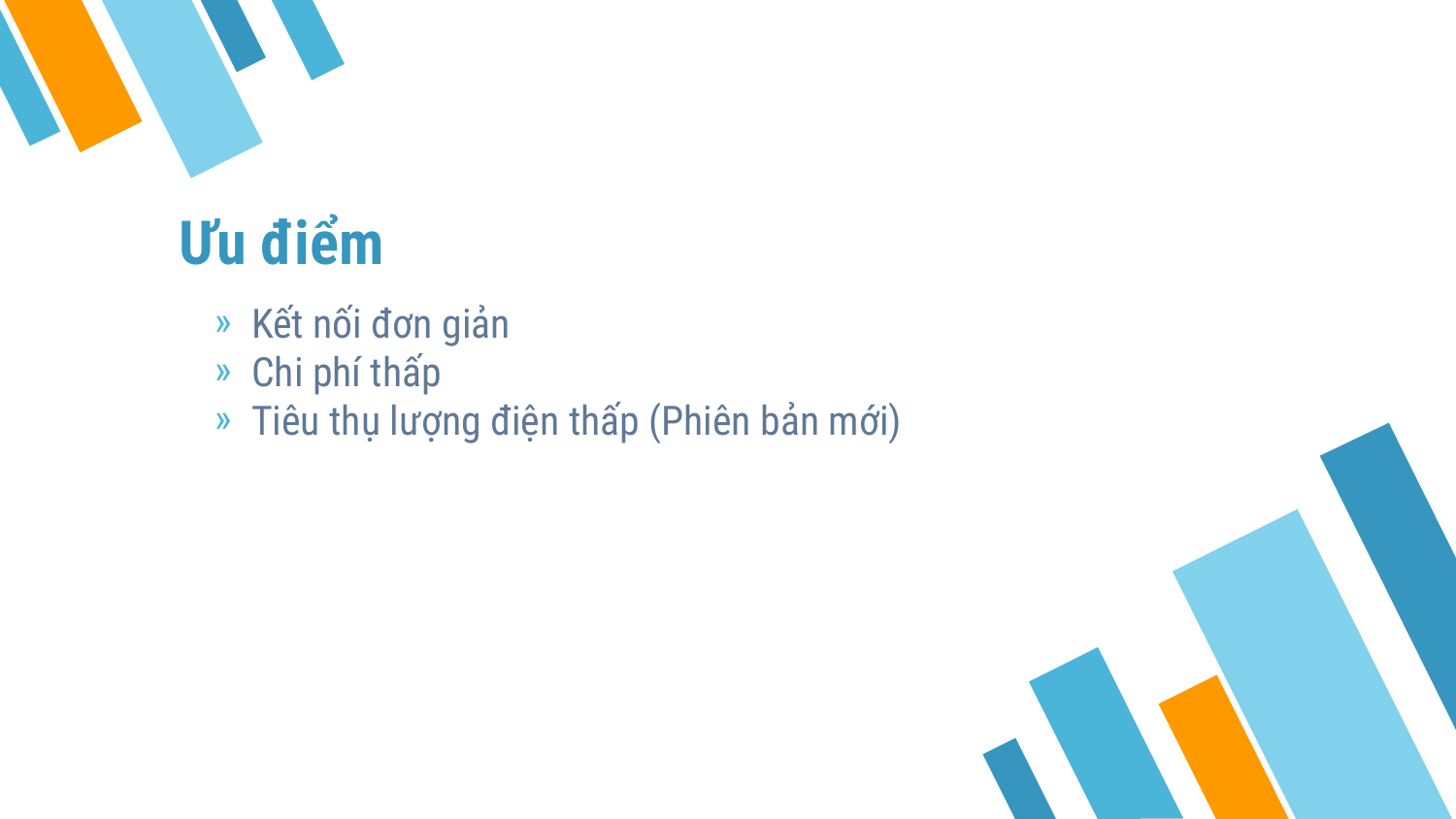

# Ưu điểm
Kết nối đơn giản
Chi phí thấp
Tiêu thụ lượng điện thấp (Phiên bản mới)